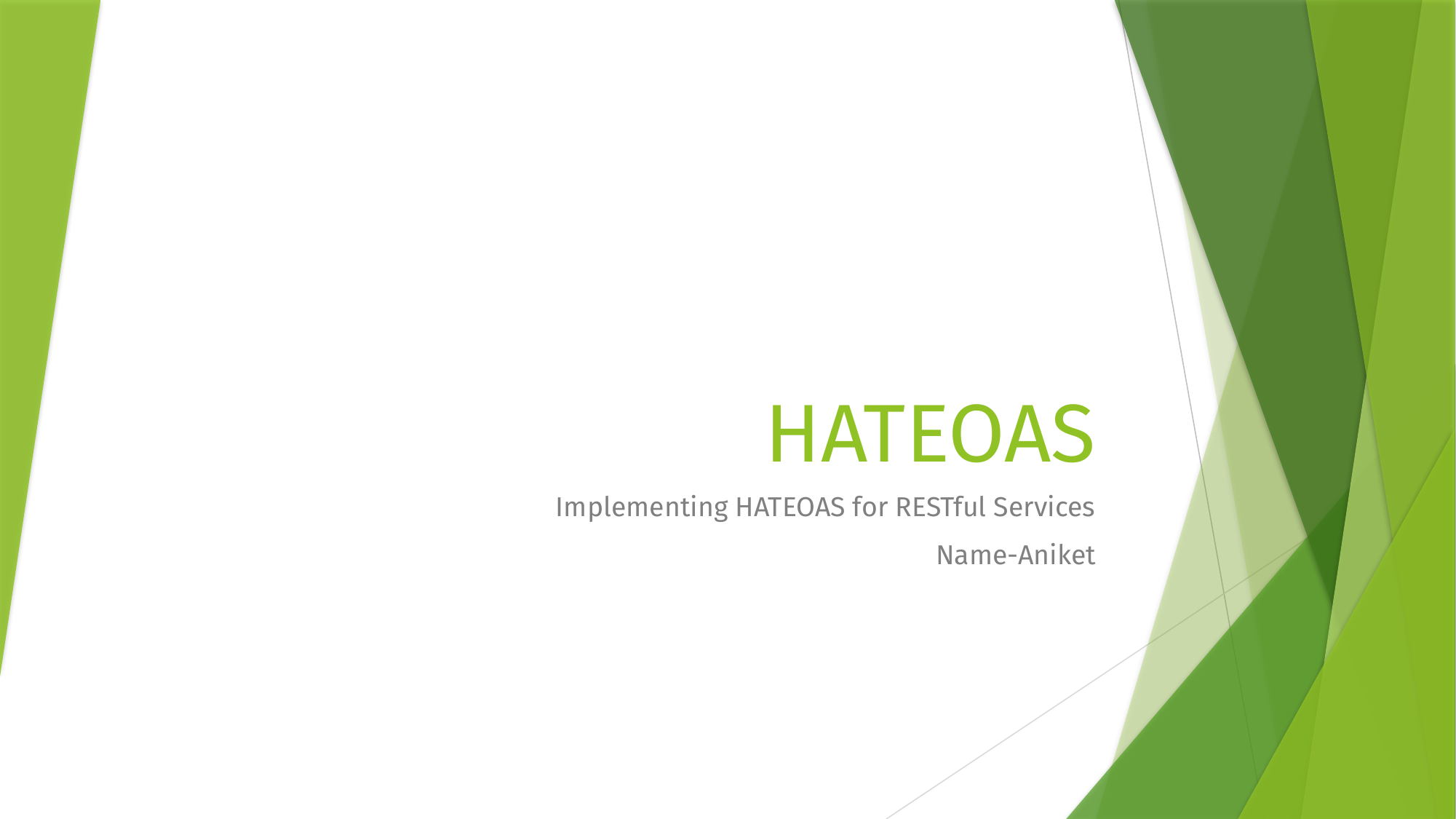

# HATEOAS
Implementing HATEOAS for RESTful Services
Name-Aniket